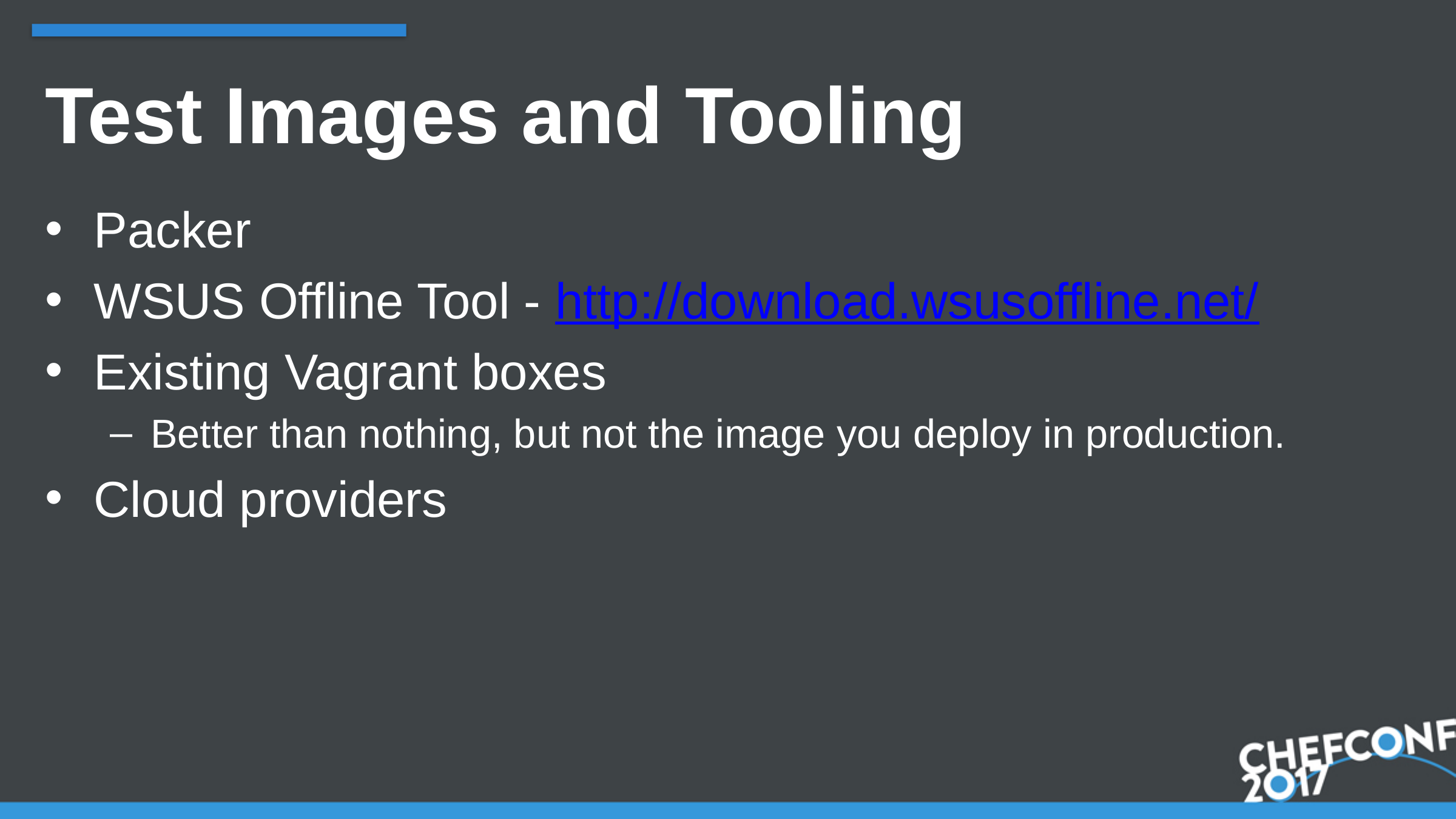

# Test Images and Tooling
Packer
WSUS Offline Tool - http://download.wsusoffline.net/
Existing Vagrant boxes
Better than nothing, but not the image you deploy in production.
Cloud providers